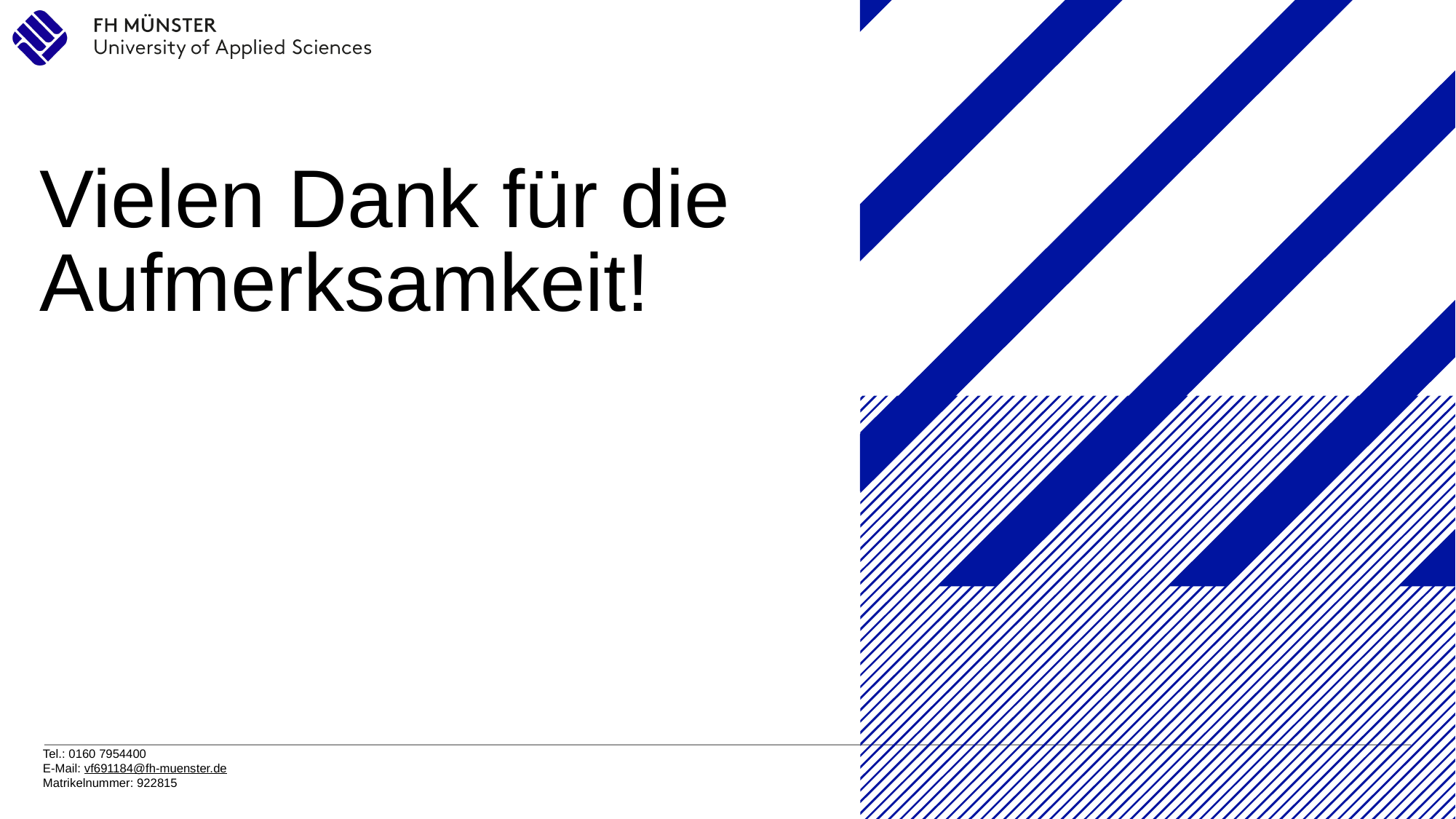

Vielen Dank für die Aufmerksamkeit!

Tel.: 0160 7954400
E-Mail: vf691184@fh-muenster.de
Matrikelnummer: 922815